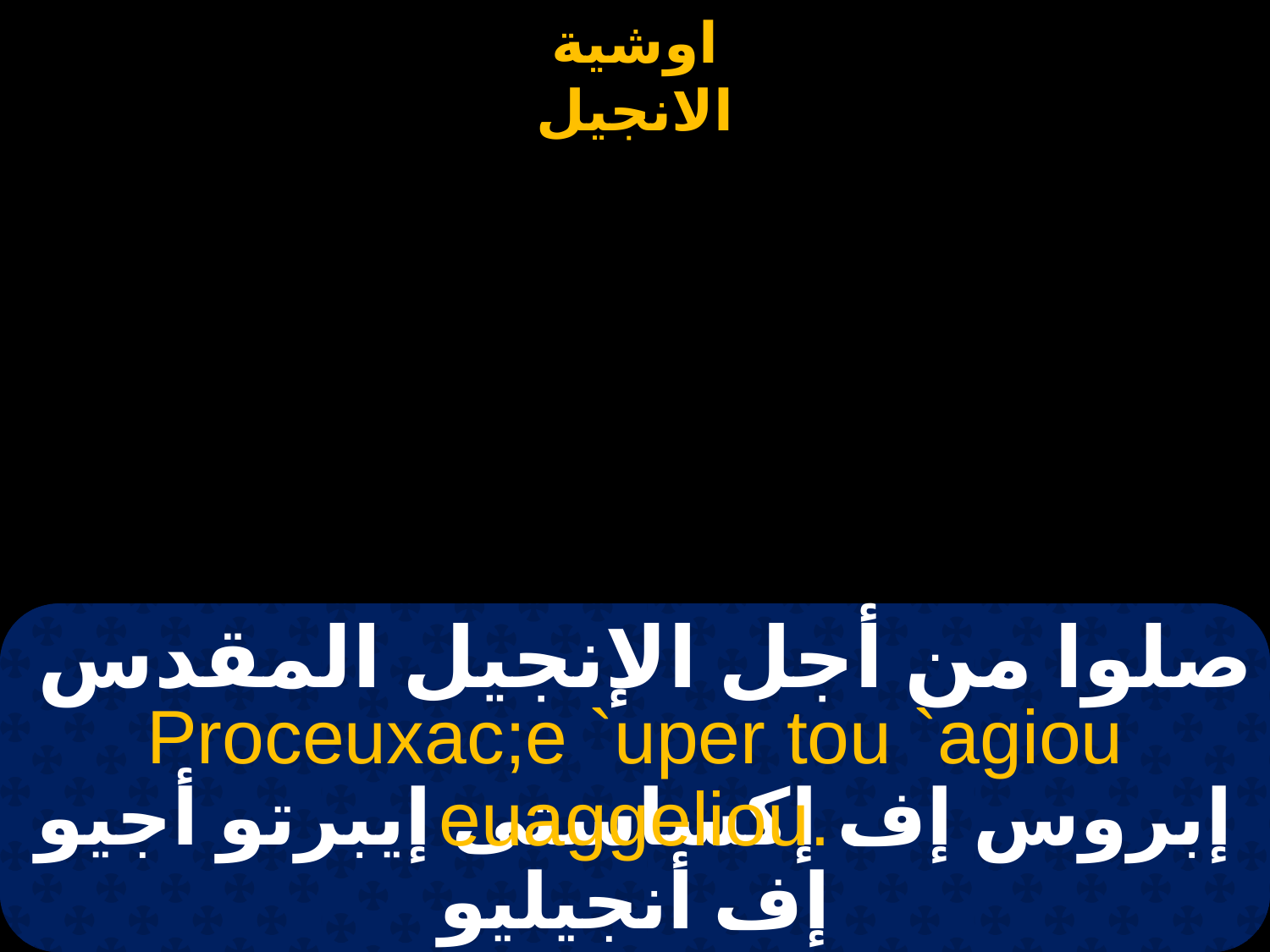

# صلوا من أجل الإنجيل المقدس
Proceuxac;e `uper tou `agiou euaggeliou.
إبروس إف إكساستى إيبرتو أجيو إف أنجيليو